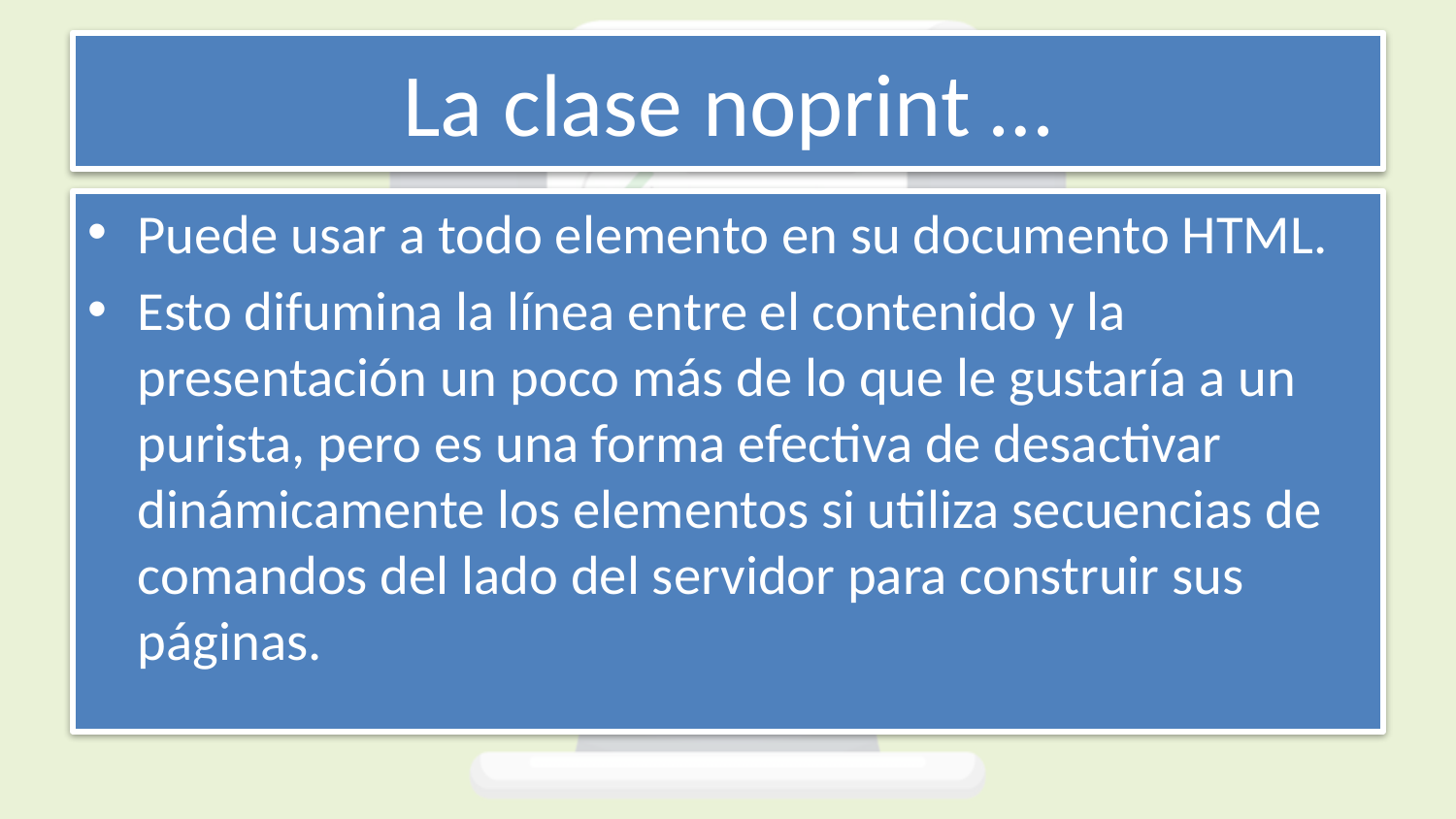

# La clase noprint …
Puede usar a todo elemento en su documento HTML.
Esto difumina la línea entre el contenido y la presentación un poco más de lo que le gustaría a un purista, pero es una forma efectiva de desactivar dinámicamente los elementos si utiliza secuencias de comandos del lado del servidor para construir sus páginas.